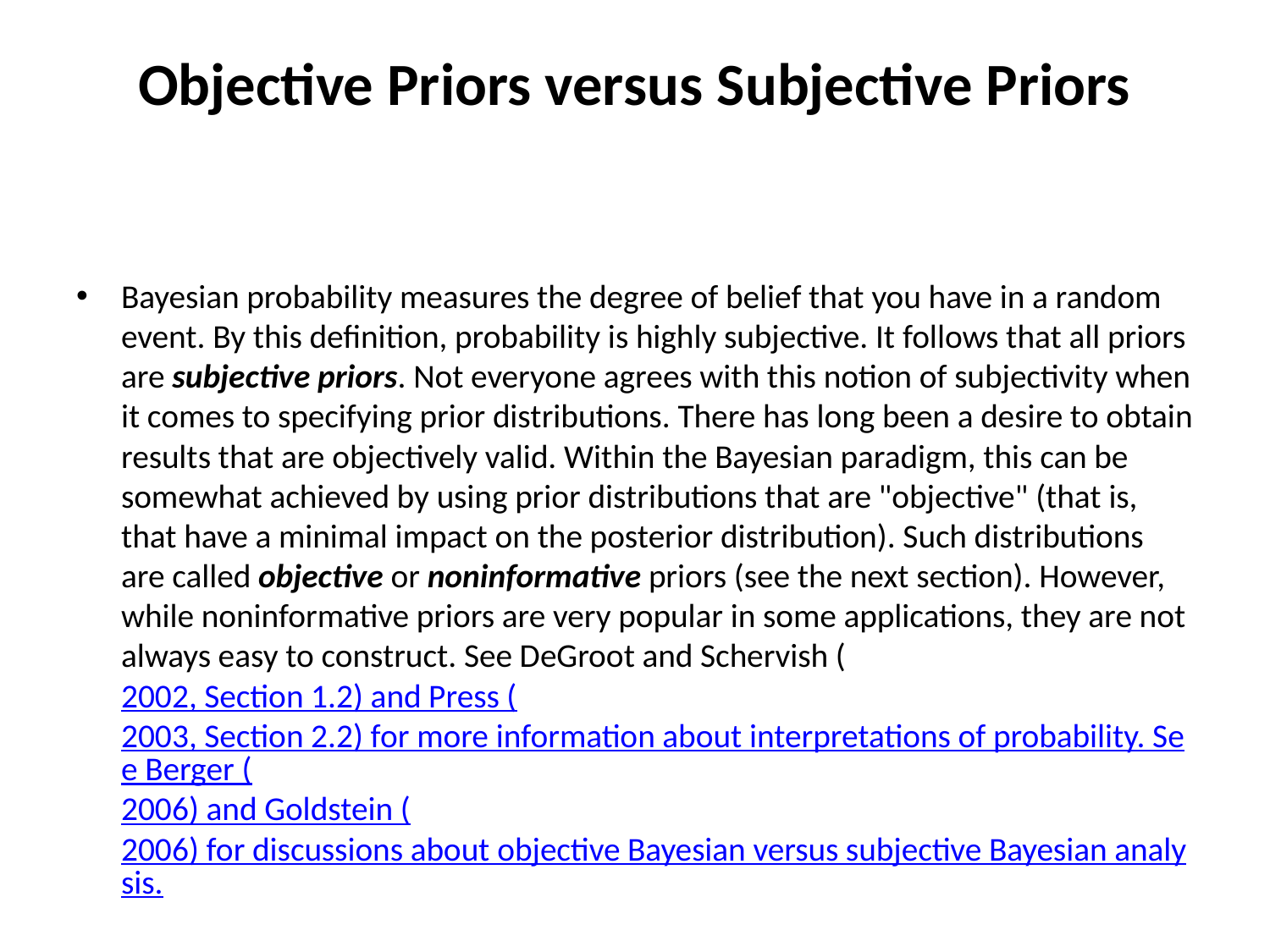

# Objective Priors versus Subjective Priors

Bayesian probability measures the degree of belief that you have in a random event. By this definition, probability is highly subjective. It follows that all priors are subjective priors. Not everyone agrees with this notion of subjectivity when it comes to specifying prior distributions. There has long been a desire to obtain results that are objectively valid. Within the Bayesian paradigm, this can be somewhat achieved by using prior distributions that are "objective" (that is, that have a minimal impact on the posterior distribution). Such distributions are called objective or noninformative priors (see the next section). However, while noninformative priors are very popular in some applications, they are not always easy to construct. See DeGroot and Schervish (2002, Section 1.2) and Press (2003, Section 2.2) for more information about interpretations of probability. See Berger (2006) and Goldstein (2006) for discussions about objective Bayesian versus subjective Bayesian analysis.